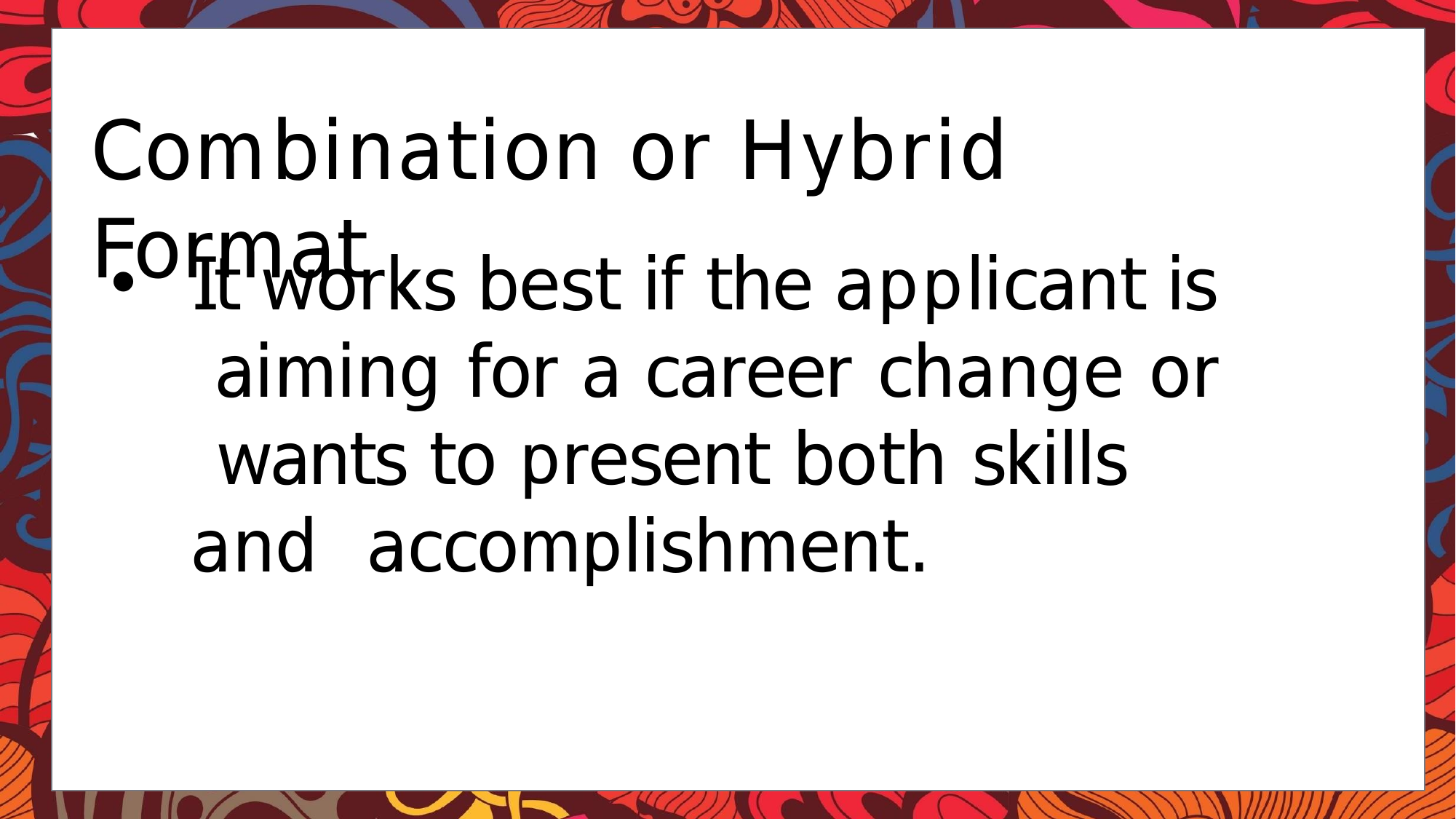

# Combination or Hybrid Format
It works best if the applicant is  aiming for a career change or  wants to present both skills and  accomplishment.